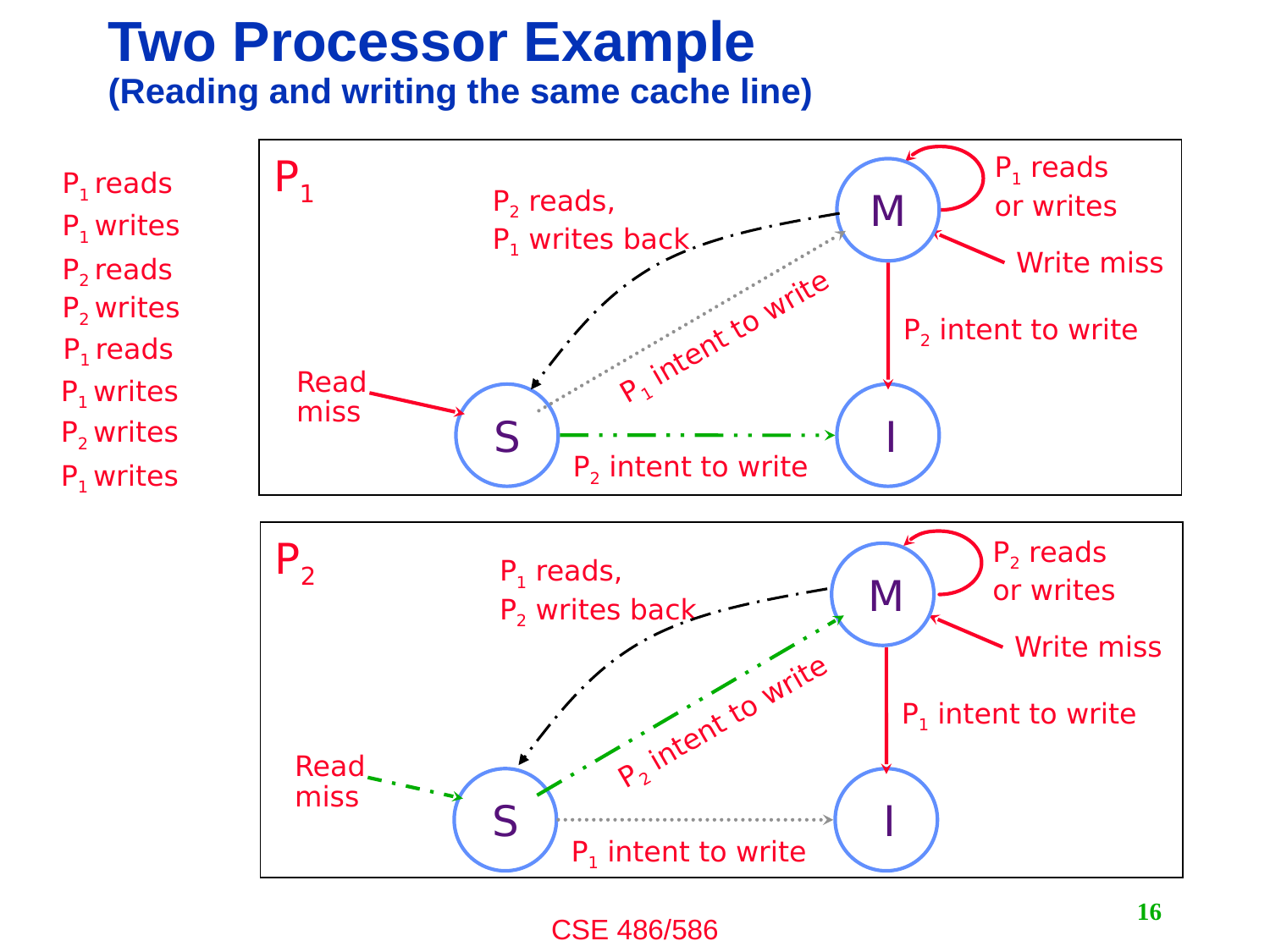

# Two Processor Example (Reading and writing the same cache line)

P1 reads
or writes
P1

P1 reads
P2 reads,
P1 writes back
M
P1 writes

Write miss
P2 reads

P2 writes
P2 intent to write
P1 intent to write
P1 reads
 Read
 miss
P1 writes

S
I
P2 writes

P2 intent to write
P1 writes

P2
P2 reads
or writes

P1 reads,
P2 writes back
M

Write miss

P1 intent to write
P2 intent to write
 Read
 miss

S
I

P1 intent to write
16